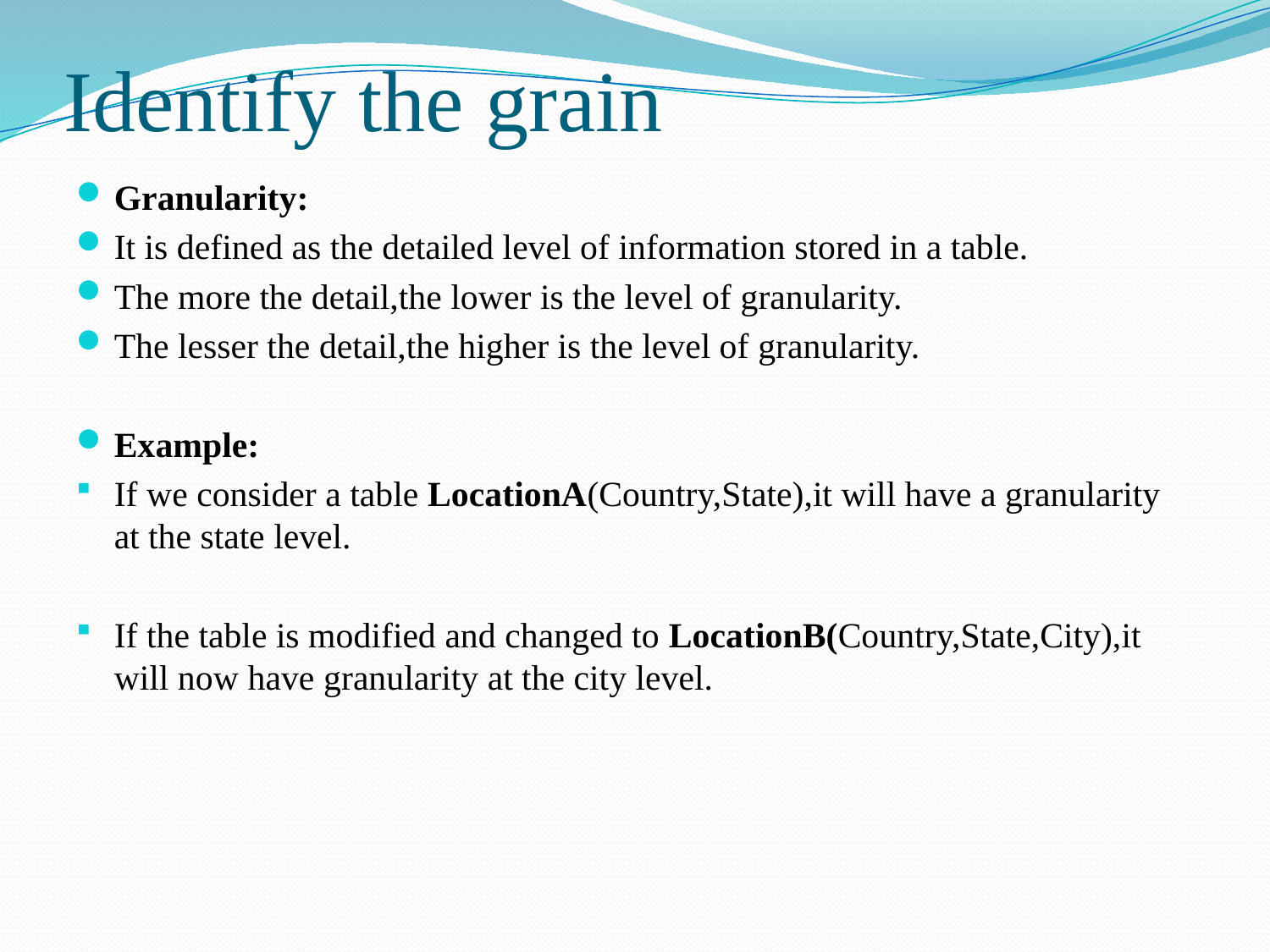

# Identify the grain
Granularity:
It is defined as the detailed level of information stored in a table.
The more the detail,the lower is the level of granularity.
The lesser the detail,the higher is the level of granularity.

Example:
If we consider a table LocationA(Country,State),it will have a granularity at the state level.

If the table is modified and changed to LocationB(Country,State,City),it will now have granularity at the city level.